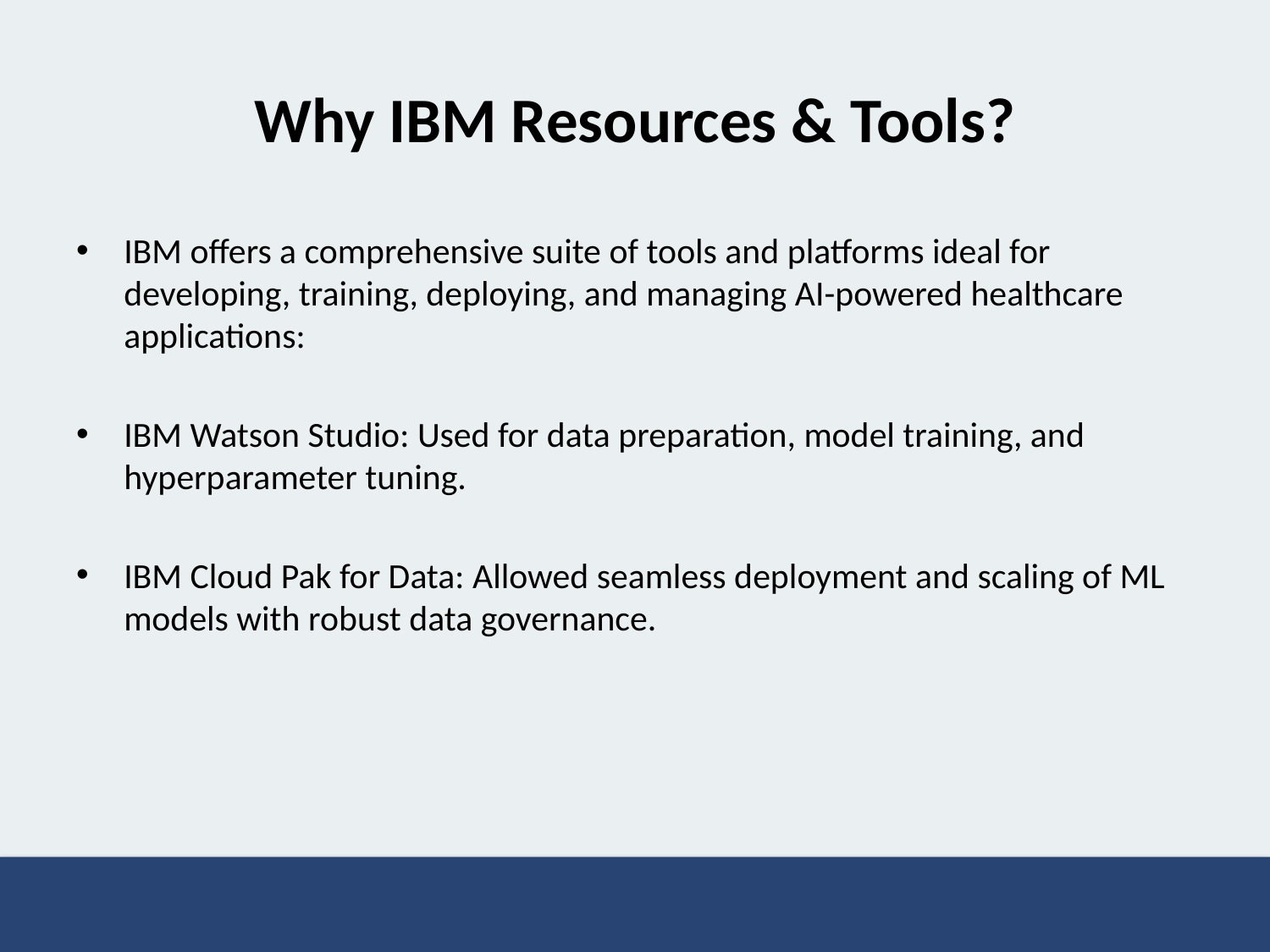

# Why IBM Resources & Tools?
IBM offers a comprehensive suite of tools and platforms ideal for developing, training, deploying, and managing AI-powered healthcare applications:

IBM Watson Studio: Used for data preparation, model training, and hyperparameter tuning.

IBM Cloud Pak for Data: Allowed seamless deployment and scaling of ML models with robust data governance.